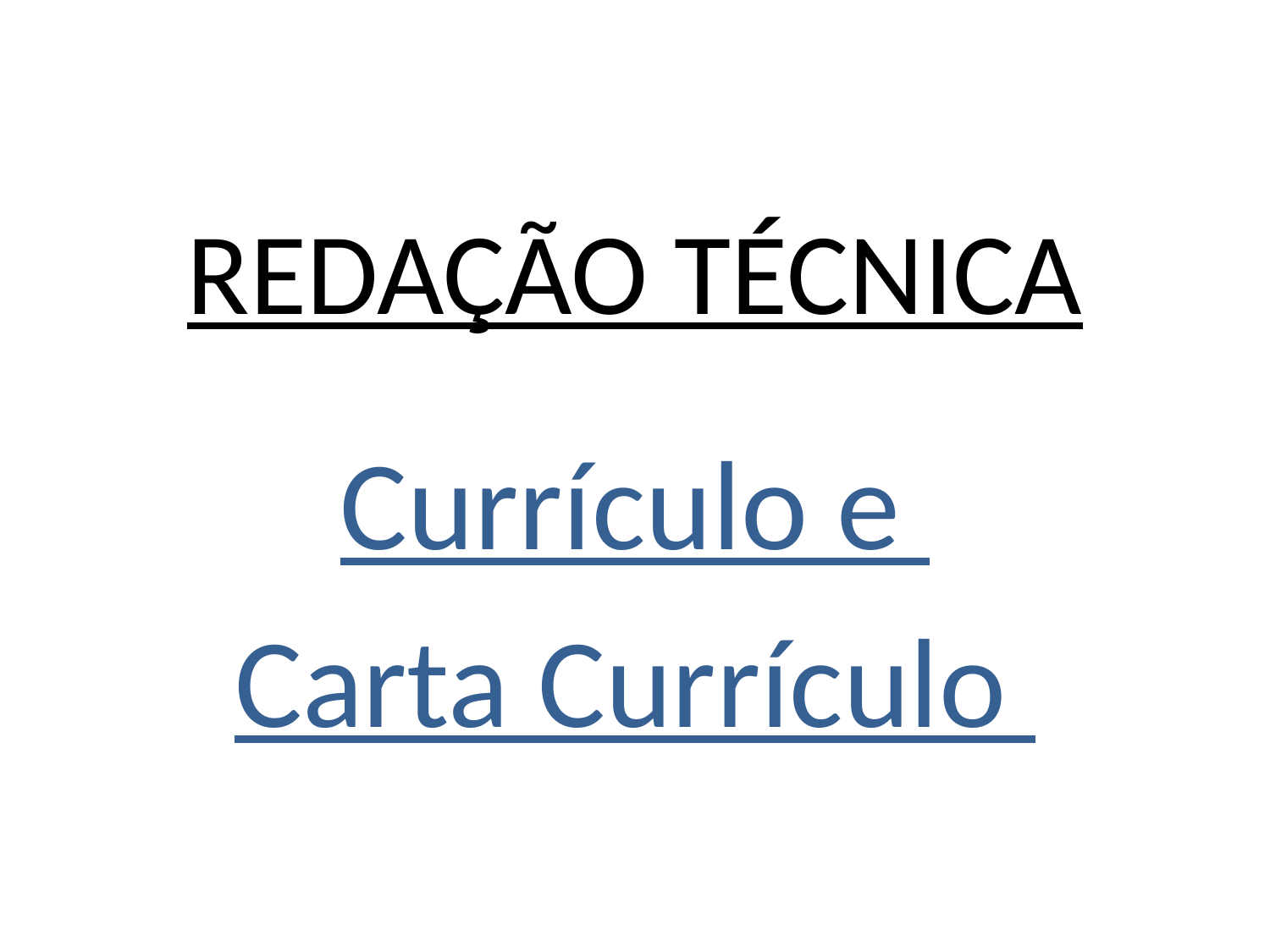

# REDAÇÃO TÉCNICA
Currículo e
Carta Currículo